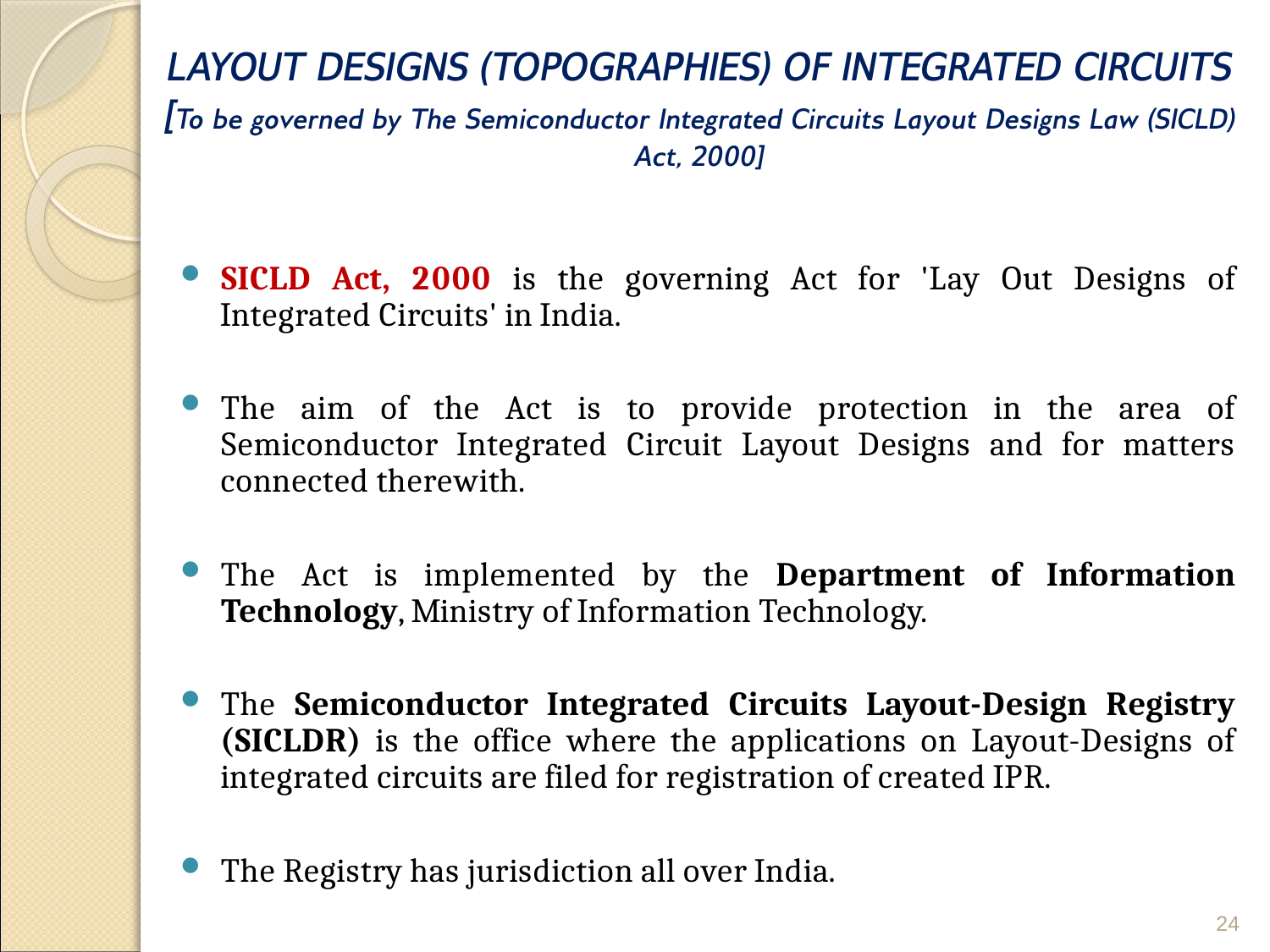

# LAYOUT DESIGNS (TOPOGRAPHIES) OF INTEGRATED CIRCUITS [To be governed by The Semiconductor Integrated Circuits Layout Designs Law (SICLD) Act, 2000]
SICLD Act, 2000 is the governing Act for 'Lay Out Designs of Integrated Circuits' in India.

The aim of the Act is to provide protection in the area of Semiconductor Integrated Circuit Layout Designs and for matters connected therewith.

The Act is implemented by the Department of Information Technology, Ministry of Information Technology.

The Semiconductor Integrated Circuits Layout-Design Registry (SICLDR) is the office where the applications on Layout-Designs of integrated circuits are filed for registration of created IPR.

The Registry has jurisdiction all over India.
24